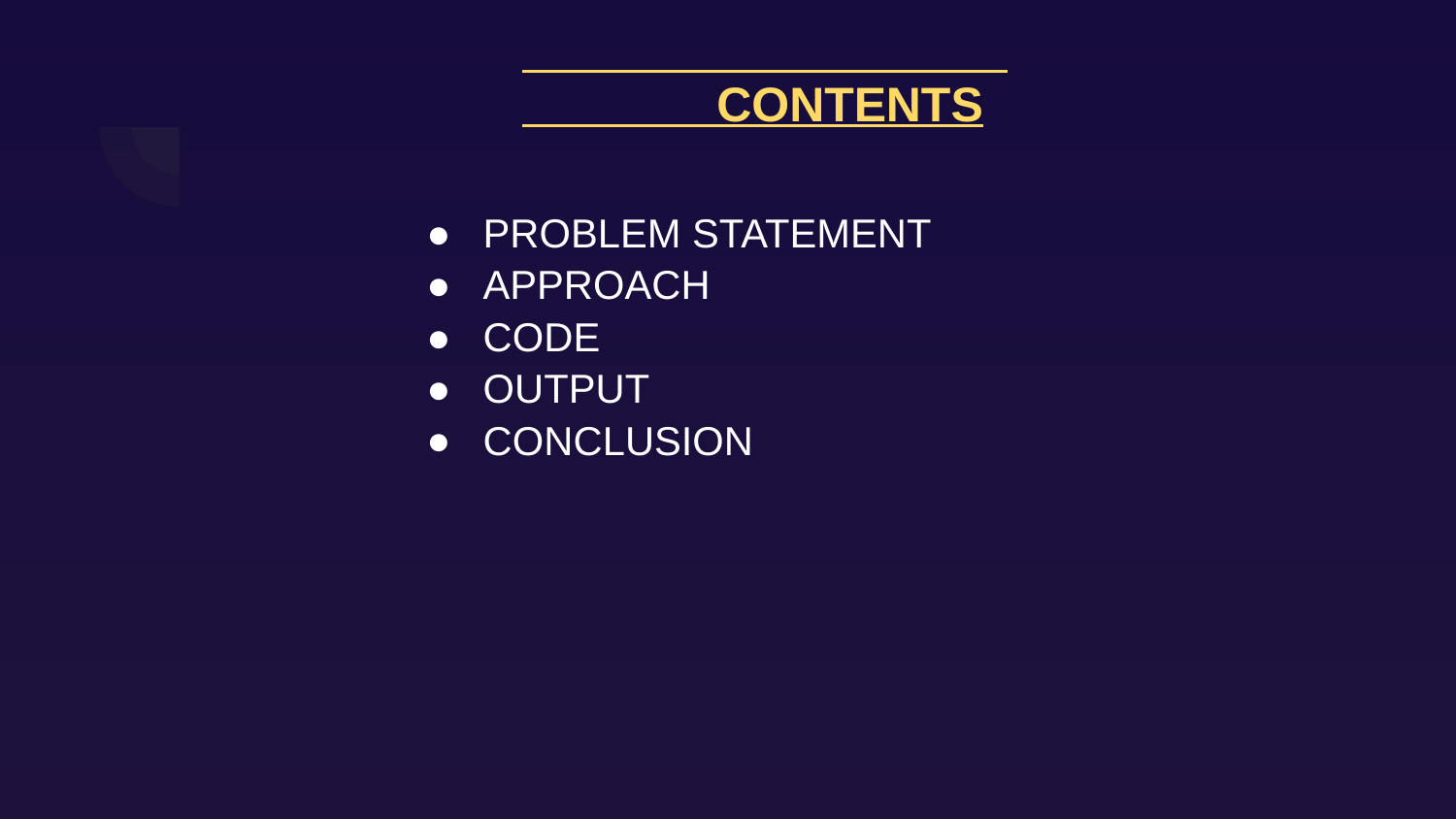

# CONTENTS
PROBLEM STATEMENT
APPROACH
CODE
OUTPUT
CONCLUSION